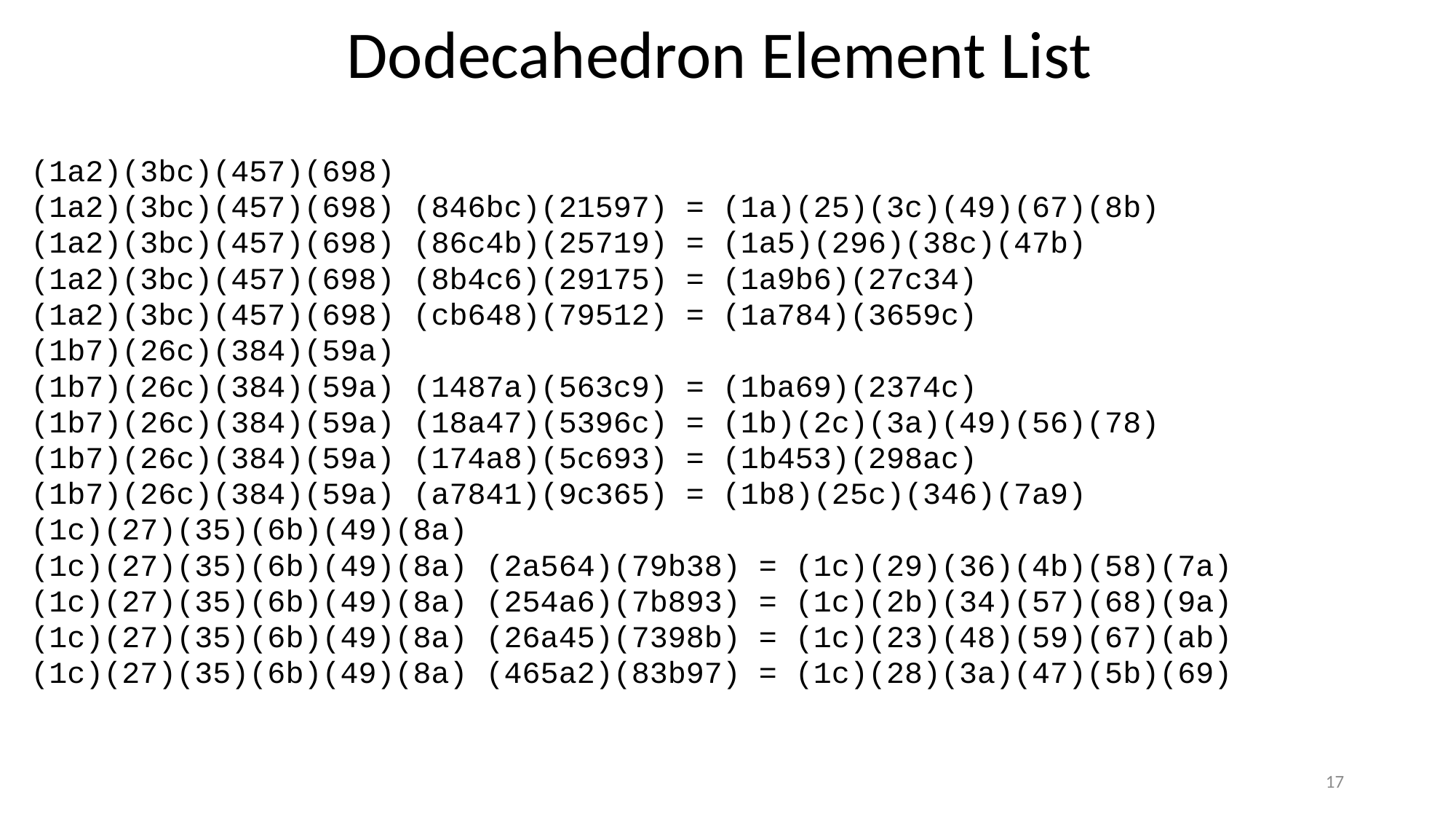

# Dodecahedron Element List
(1a2)(3bc)(457)(698)
(1a2)(3bc)(457)(698) (846bc)(21597) = (1a)(25)(3c)(49)(67)(8b)
(1a2)(3bc)(457)(698) (86c4b)(25719) = (1a5)(296)(38c)(47b)
(1a2)(3bc)(457)(698) (8b4c6)(29175) = (1a9b6)(27c34)
(1a2)(3bc)(457)(698) (cb648)(79512) = (1a784)(3659c)
(1b7)(26c)(384)(59a)
(1b7)(26c)(384)(59a) (1487a)(563c9) = (1ba69)(2374c)
(1b7)(26c)(384)(59a) (18a47)(5396c) = (1b)(2c)(3a)(49)(56)(78)
(1b7)(26c)(384)(59a) (174a8)(5c693) = (1b453)(298ac)
(1b7)(26c)(384)(59a) (a7841)(9c365) = (1b8)(25c)(346)(7a9)
(1c)(27)(35)(6b)(49)(8a)
(1c)(27)(35)(6b)(49)(8a) (2a564)(79b38) = (1c)(29)(36)(4b)(58)(7a)
(1c)(27)(35)(6b)(49)(8a) (254a6)(7b893) = (1c)(2b)(34)(57)(68)(9a)
(1c)(27)(35)(6b)(49)(8a) (26a45)(7398b) = (1c)(23)(48)(59)(67)(ab)
(1c)(27)(35)(6b)(49)(8a) (465a2)(83b97) = (1c)(28)(3a)(47)(5b)(69)

17